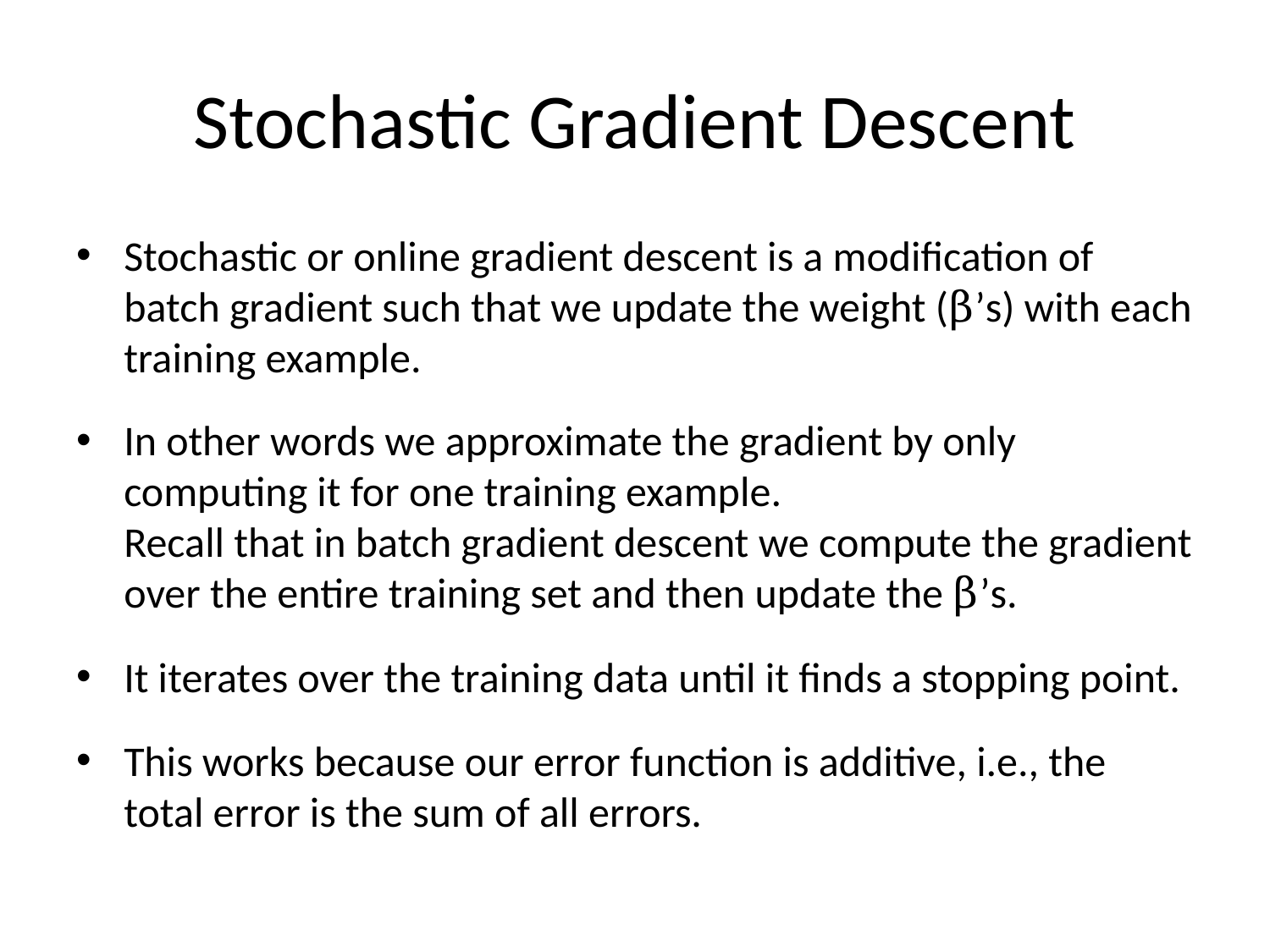

# Stochastic Gradient Descent
Stochastic or online gradient descent is a modification of batch gradient such that we update the weight (β’s) with each training example.

In other words we approximate the gradient by only computing it for one training example.
Recall that in batch gradient descent we compute the gradient over the entire training set and then update the β’s.

It iterates over the training data until it finds a stopping point.

This works because our error function is additive, i.e., the total error is the sum of all errors.